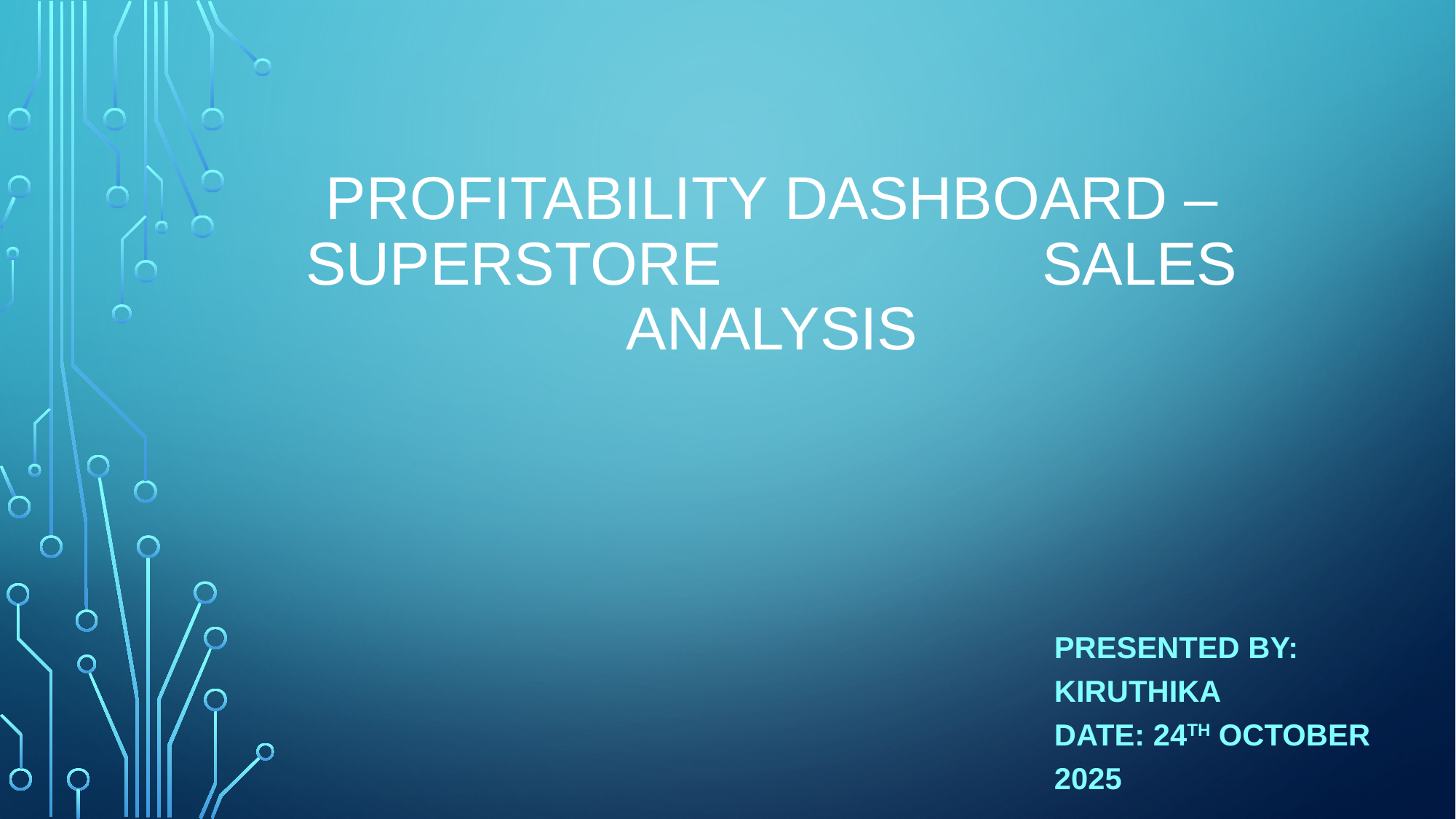

# Profitability Dashboard – Superstore                   Sales Analysis
Presented by: Kiruthika
Date: 24th October 2025